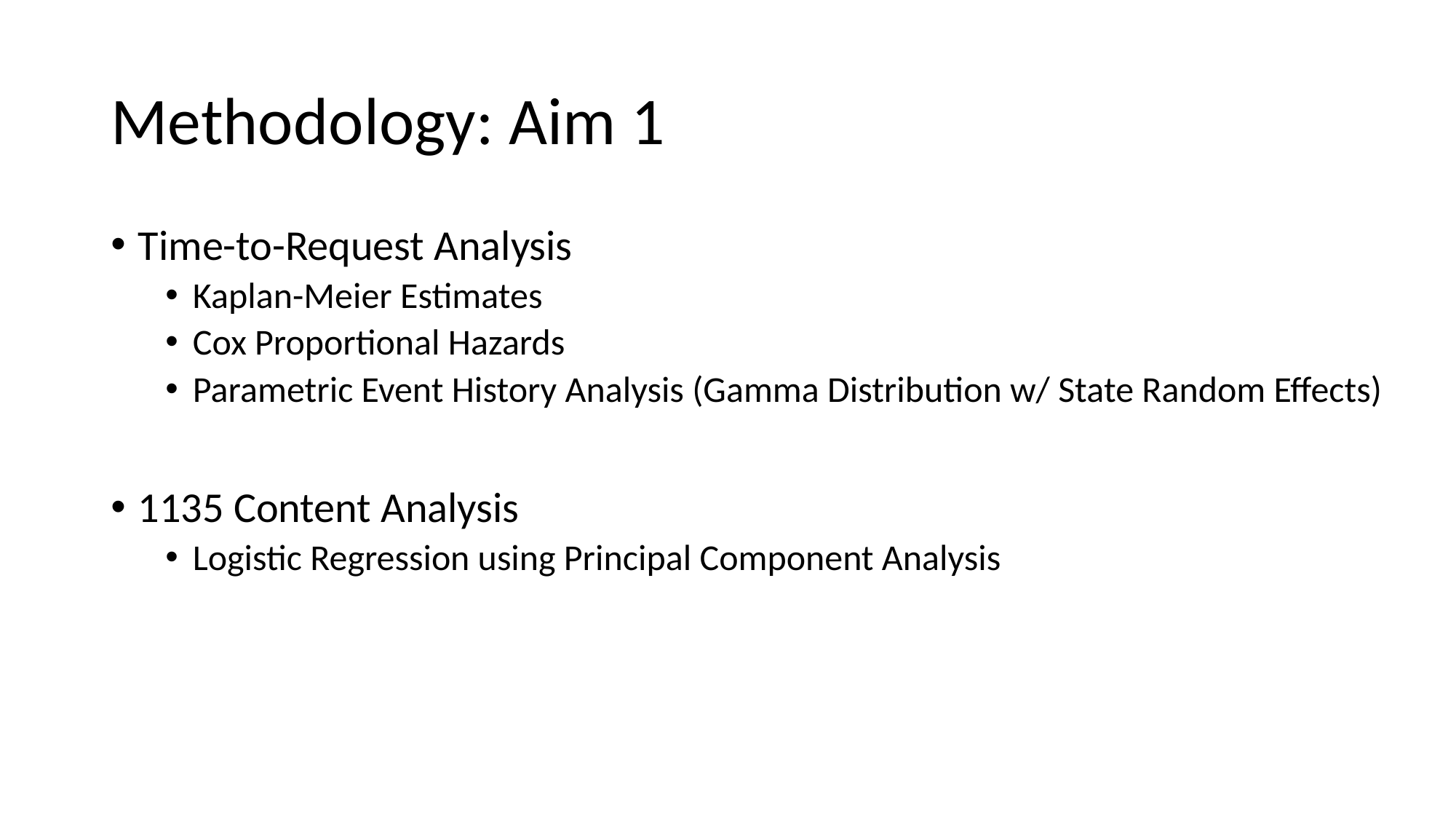

# Methodology: Aim 1
Time-to-Request Analysis
Kaplan-Meier Estimates
Cox Proportional Hazards
Parametric Event History Analysis (Gamma Distribution w/ State Random Effects)

1135 Content Analysis
Logistic Regression using Principal Component Analysis